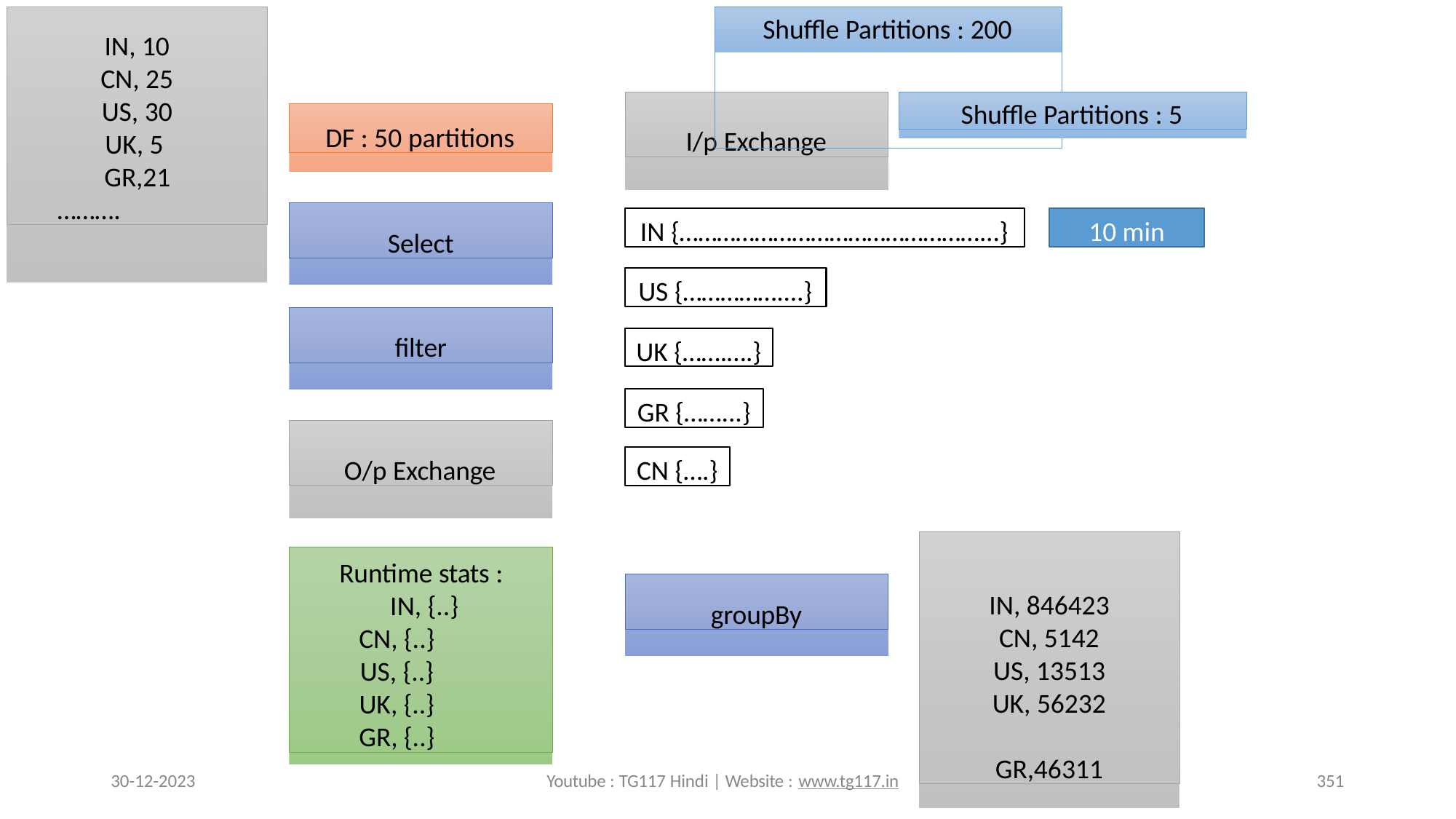

IN, 10
CN, 25
US, 30
UK, 5  GR,21
……….

# Shuffle Partitions : 200

I/p Exchange

Shuffle Partitions : 5

DF : 50 partitions

Select

IN {…………………………………………...}
10 min
US {……………....}

filter
UK {…….….}
GR {……...}

O/p Exchange
CN {….}

IN, 846423
CN, 5142
US, 13513
UK, 56232  GR,46311

Runtime stats :  IN, {..}
CN, {..}
US, {..}
UK, {..}
GR, {..}

groupBy
30-12-2023
Youtube : TG117 Hindi | Website : www.tg117.in
351